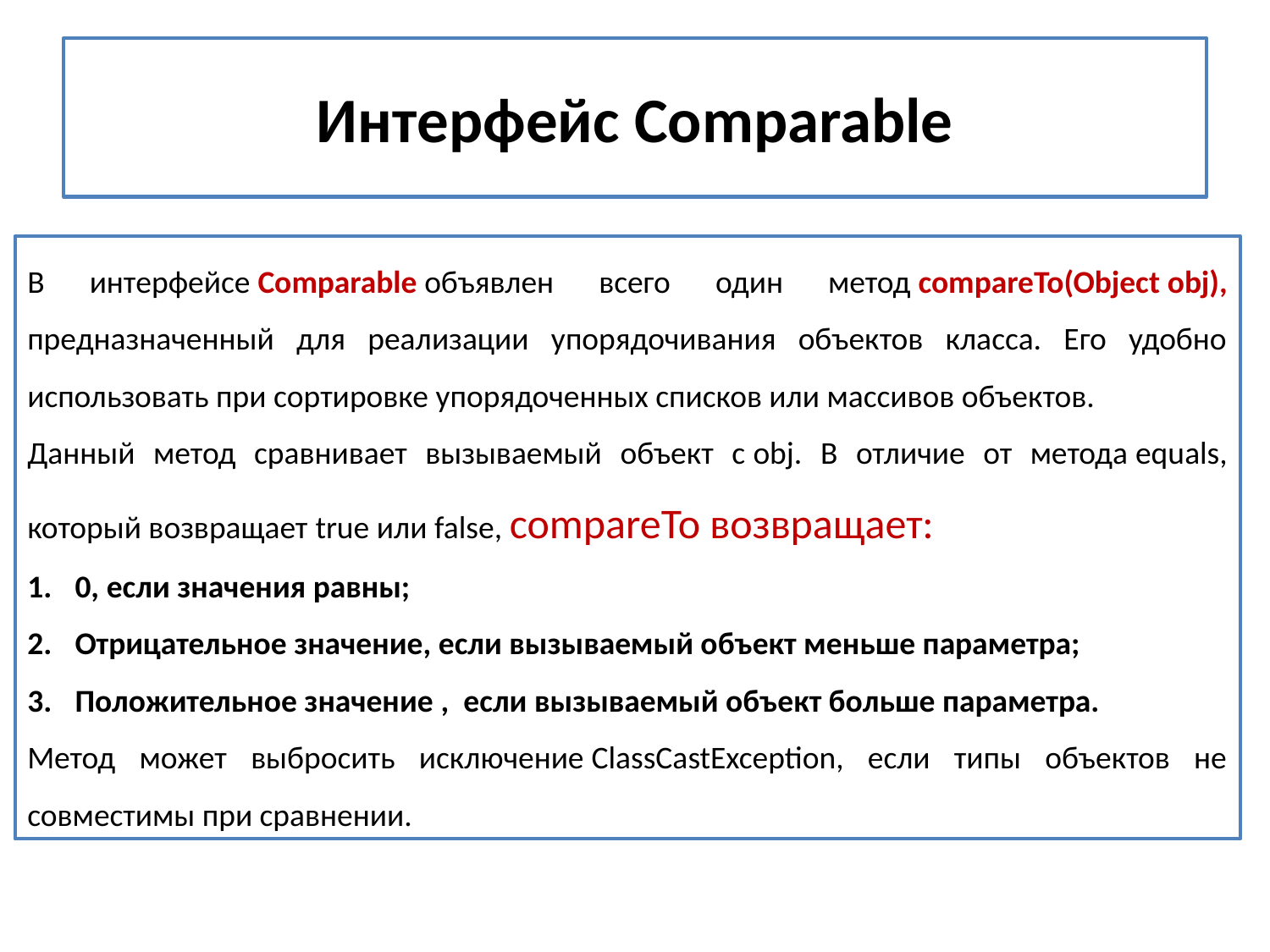

# Интерфейс Comparable
В интерфейсе Comparable объявлен всего один метод compareTo(Object obj), предназначенный для реализации упорядочивания объектов класса. Его удобно использовать при сортировке упорядоченных списков или массивов объектов.
Данный метод сравнивает вызываемый объект с obj. В отличие от метода equals, который возвращает true или false, compareTo возвращает:
0, если значения равны;
Отрицательное значение, если вызываемый объект меньше параметра;
Положительное значение ,  если вызываемый объект больше параметра.
Метод может выбросить исключение ClassCastException, если типы объектов не совместимы при сравнении.